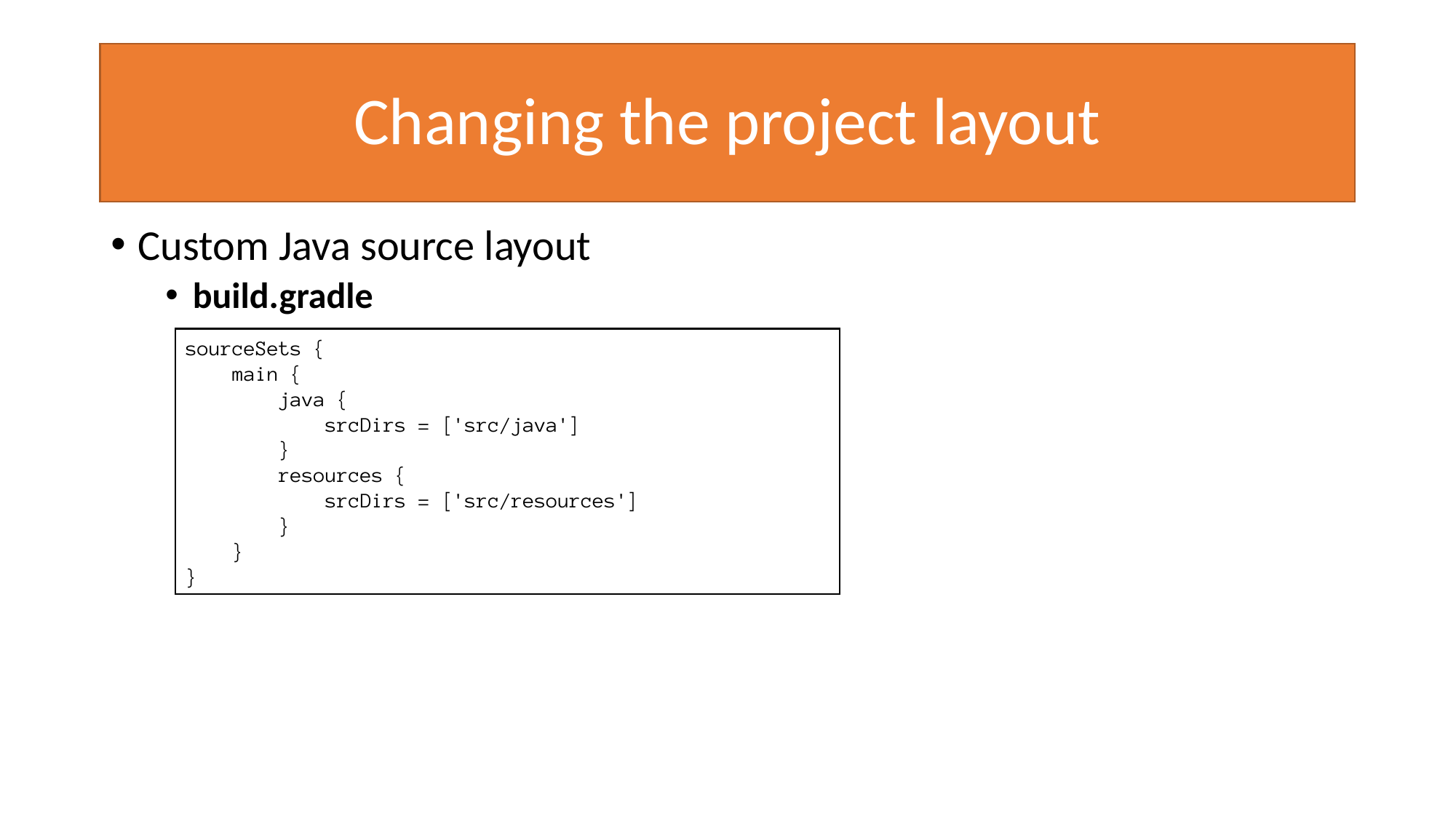

# Changing the project layout
Custom Java source layout
build.gradle

sourceSets {
    main {
        java {
            srcDirs = ['src/java']
        }
        resources {
            srcDirs = ['src/resources']
        }
    }
}